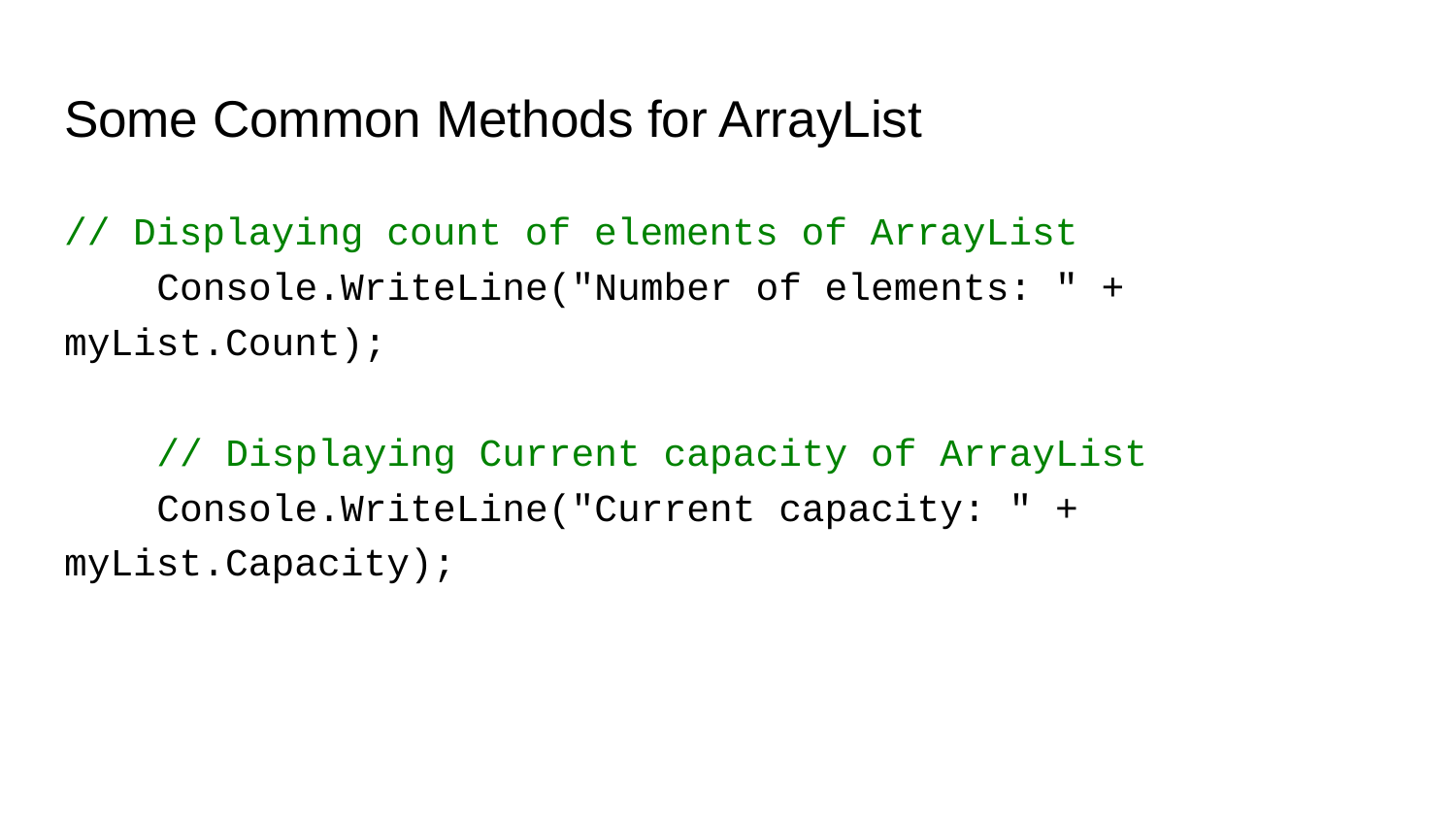

# Some Common Methods for ArrayList
// Displaying count of elements of ArrayList
    Console.WriteLine("Number of elements: " + myList.Count);

    // Displaying Current capacity of ArrayList
    Console.WriteLine("Current capacity: " + myList.Capacity);